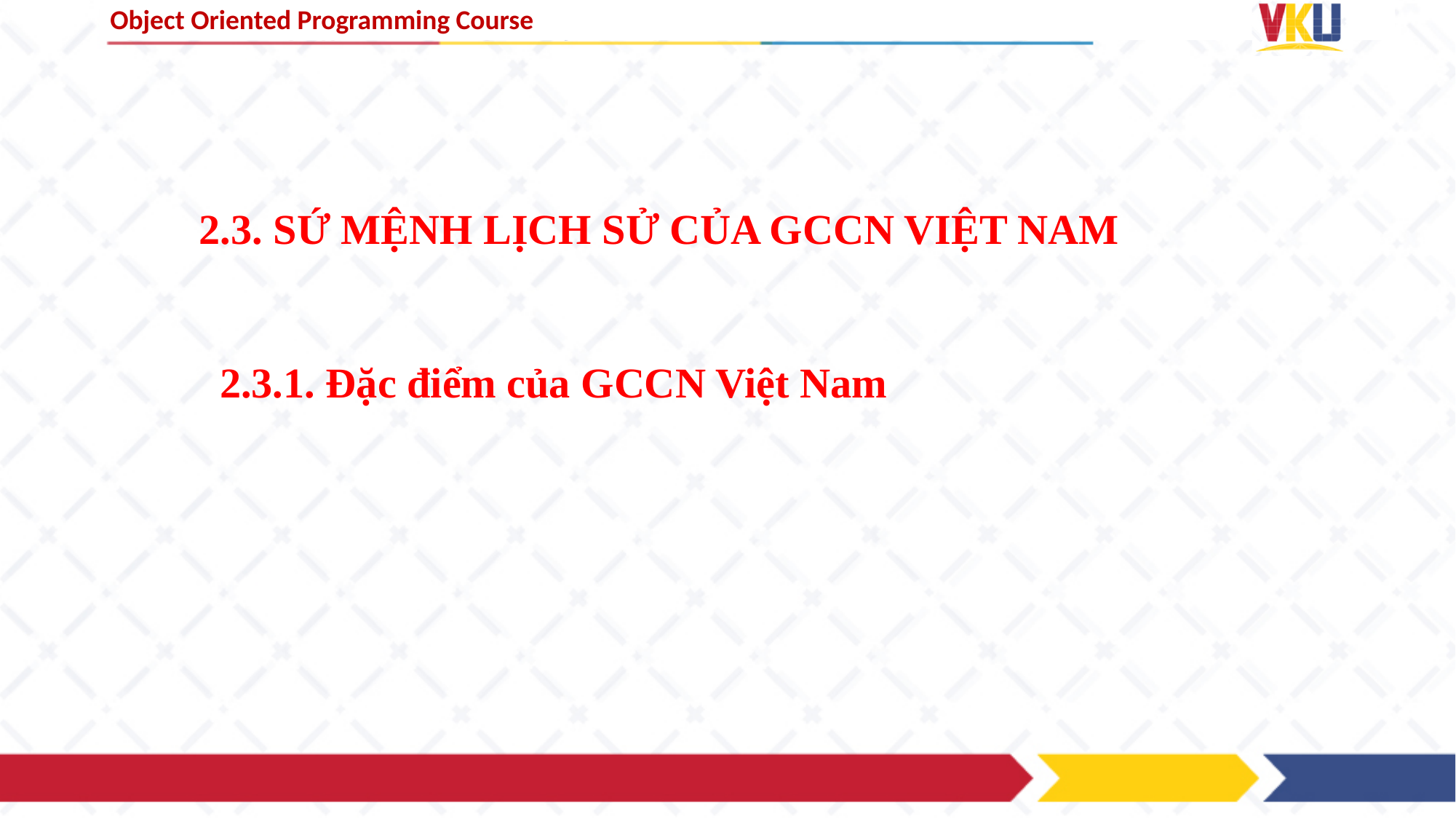

2.3. SỨ MỆNH LỊCH SỬ CỦA GCCN VIỆT NAM
# 2.3.1. Đặc điểm của GCCN Việt Nam